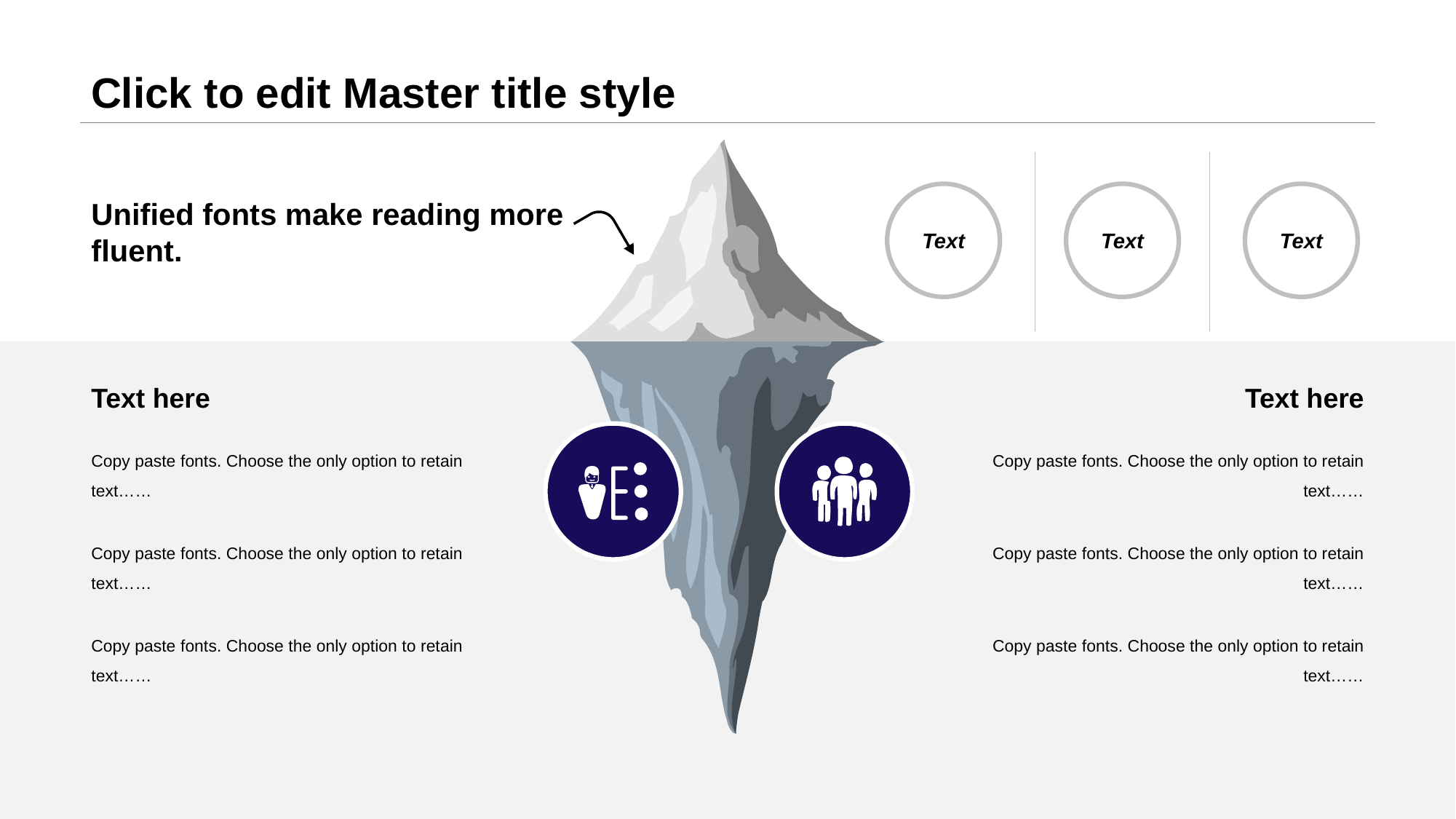

# Click to edit Master title style

Unified fonts make reading more fluent.
Text
Text
Text

Text here
Text here

Copy paste fonts. Choose the only option to retain text……
Copy paste fonts. Choose the only option to retain text……
Copy paste fonts. Choose the only option to retain text……
Copy paste fonts. Choose the only option to retain text……
Copy paste fonts. Choose the only option to retain text……
Copy paste fonts. Choose the only option to retain text……
www.islide.cc
10